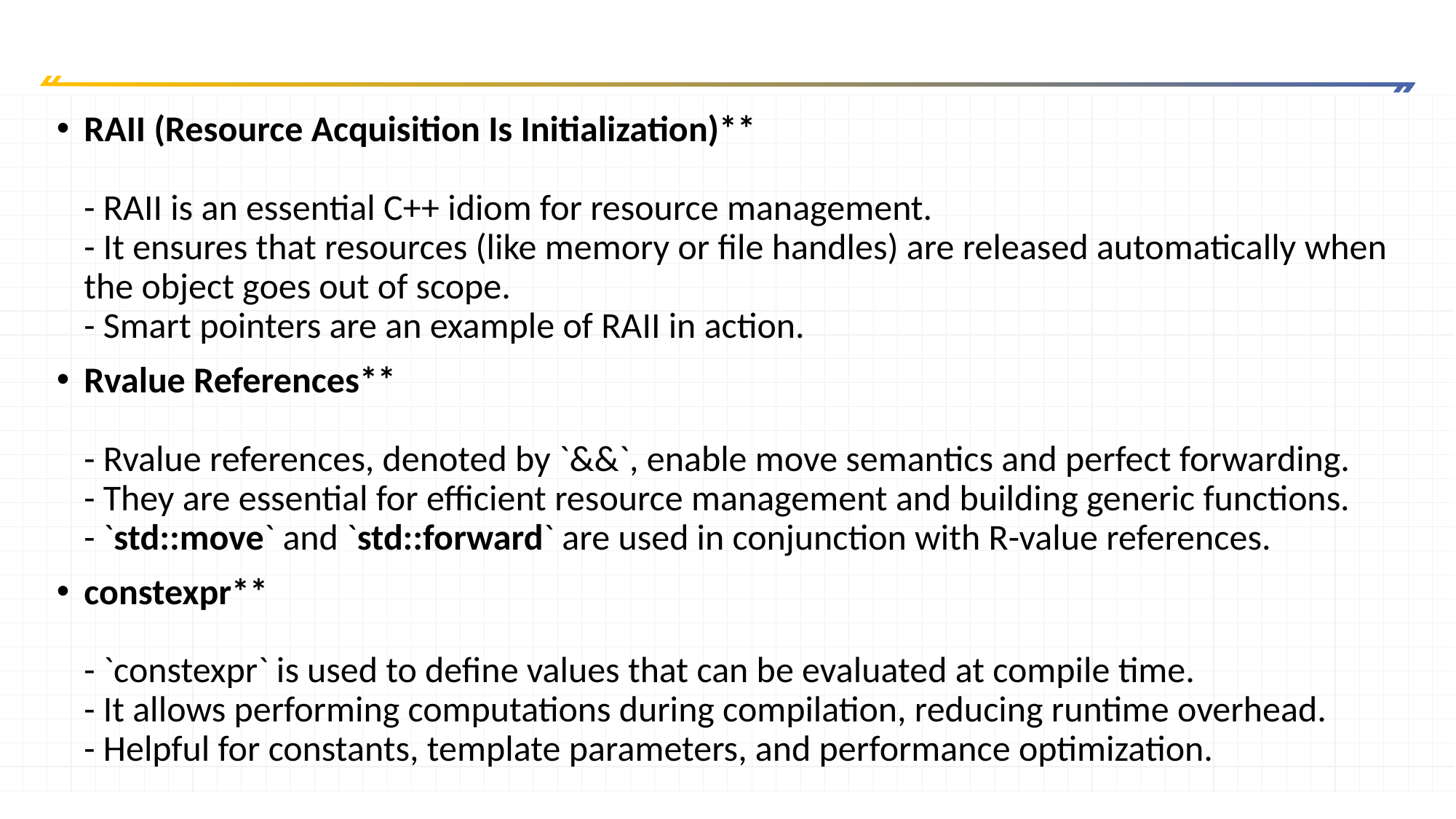

RAII (Resource Acquisition Is Initialization)**
- RAII is an essential C++ idiom for resource management.
- It ensures that resources (like memory or file handles) are released automatically when the object goes out of scope.
- Smart pointers are an example of RAII in action.
Rvalue References**
- Rvalue references, denoted by `&&`, enable move semantics and perfect forwarding.
- They are essential for efficient resource management and building generic functions.
- `std::move` and `std::forward` are used in conjunction with R-value references.
constexpr**
- `constexpr` is used to define values that can be evaluated at compile time.
- It allows performing computations during compilation, reducing runtime overhead.
- Helpful for constants, template parameters, and performance optimization.